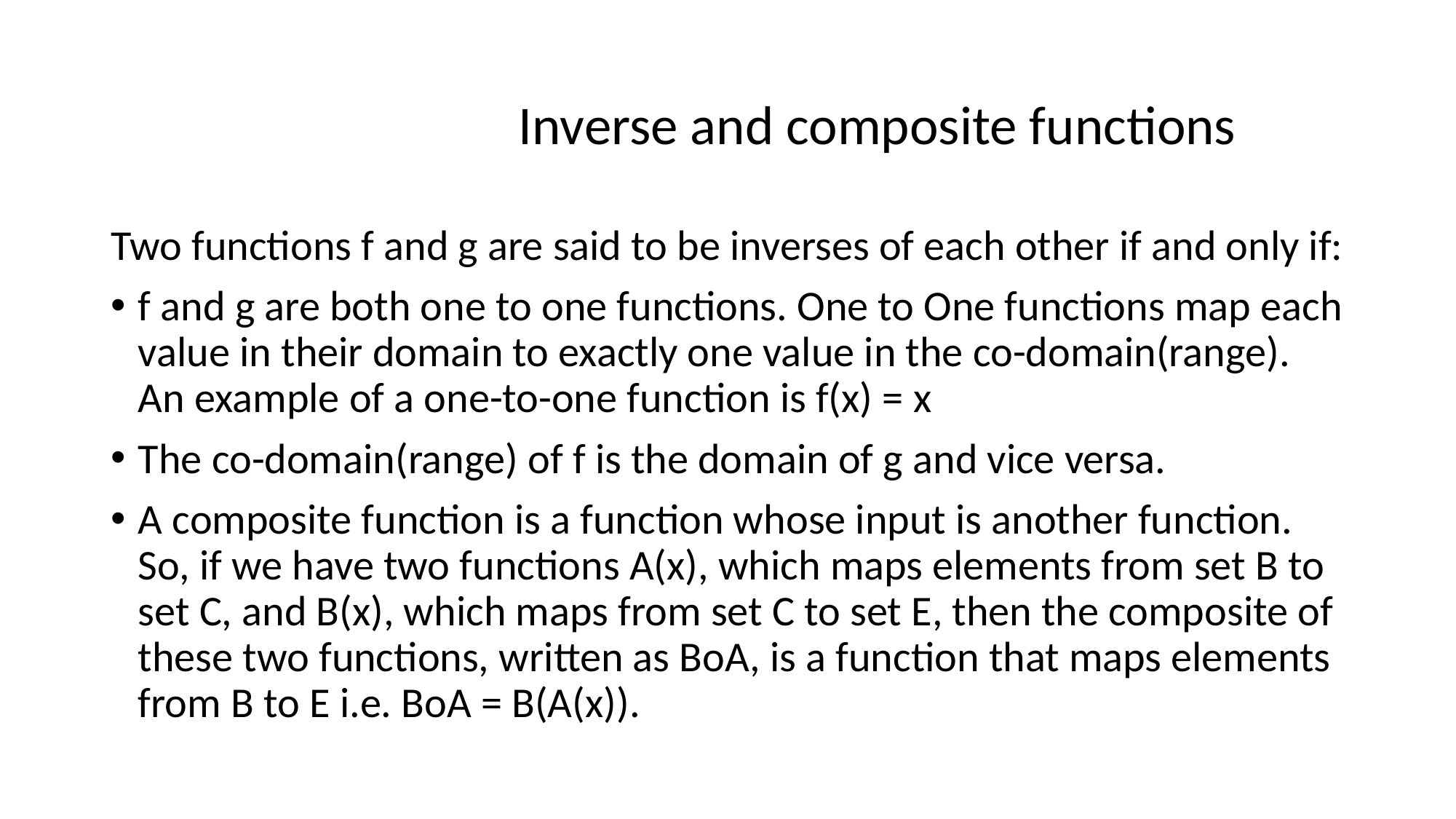

# Inverse and composite functions
Two functions f and g are said to be inverses of each other if and only if:
f and g are both one to one functions. One to One functions map each value in their domain to exactly one value in the co-domain(range). An example of a one-to-one function is f(x) = x
The co-domain(range) of f is the domain of g and vice versa.
A composite function is a function whose input is another function. So, if we have two functions A(x), which maps elements from set B to set C, and B(x), which maps from set C to set E, then the composite of these two functions, written as BoA, is a function that maps elements from B to E i.e. BoA = B(A(x)).